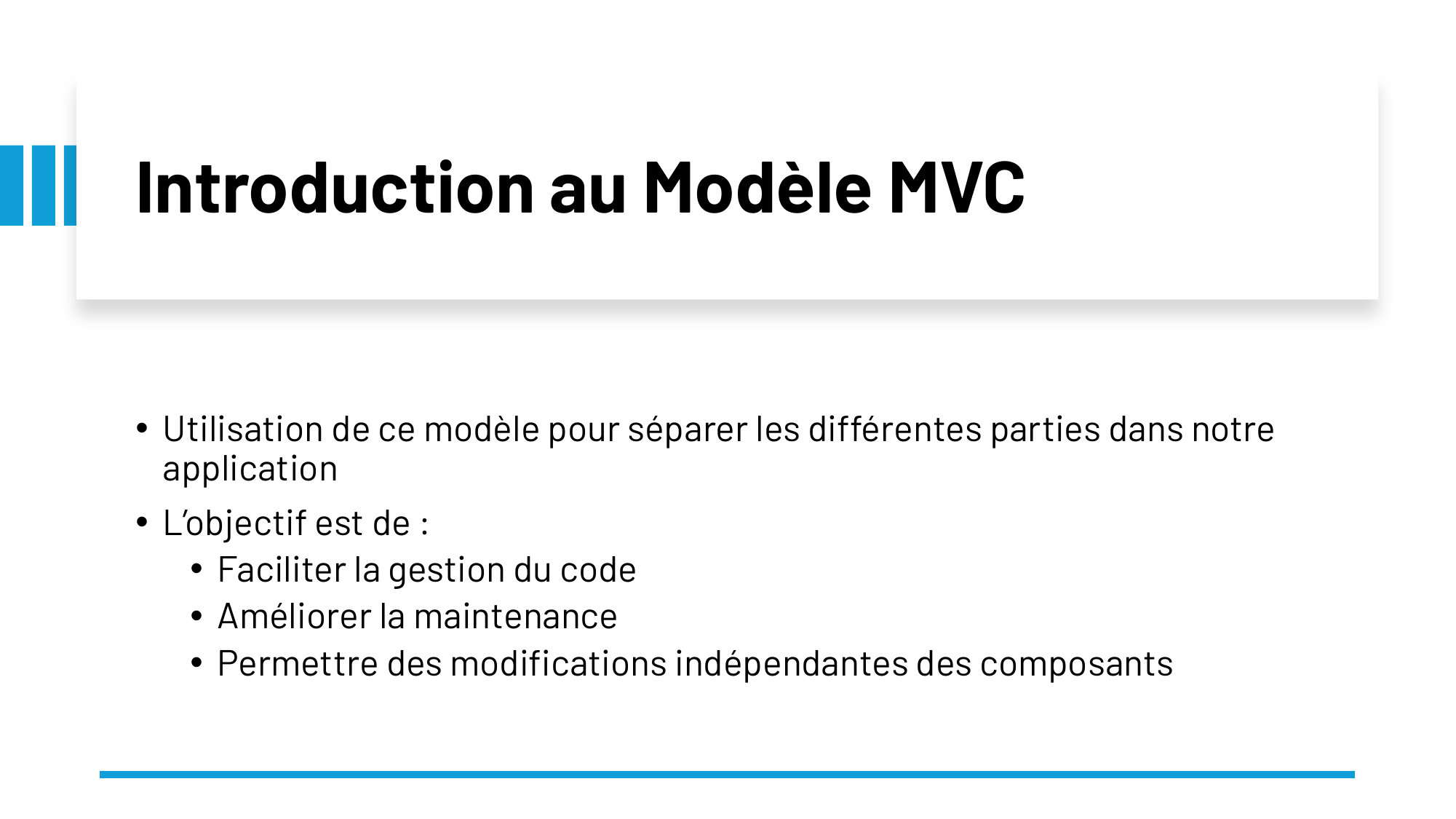

# Introduction au Modèle MVC

Utilisation de ce modèle pour séparer les différentes parties dans notre application
L’objectif est de :
Faciliter la gestion du code
Améliorer la maintenance
Permettre des modifications indépendantes des composants